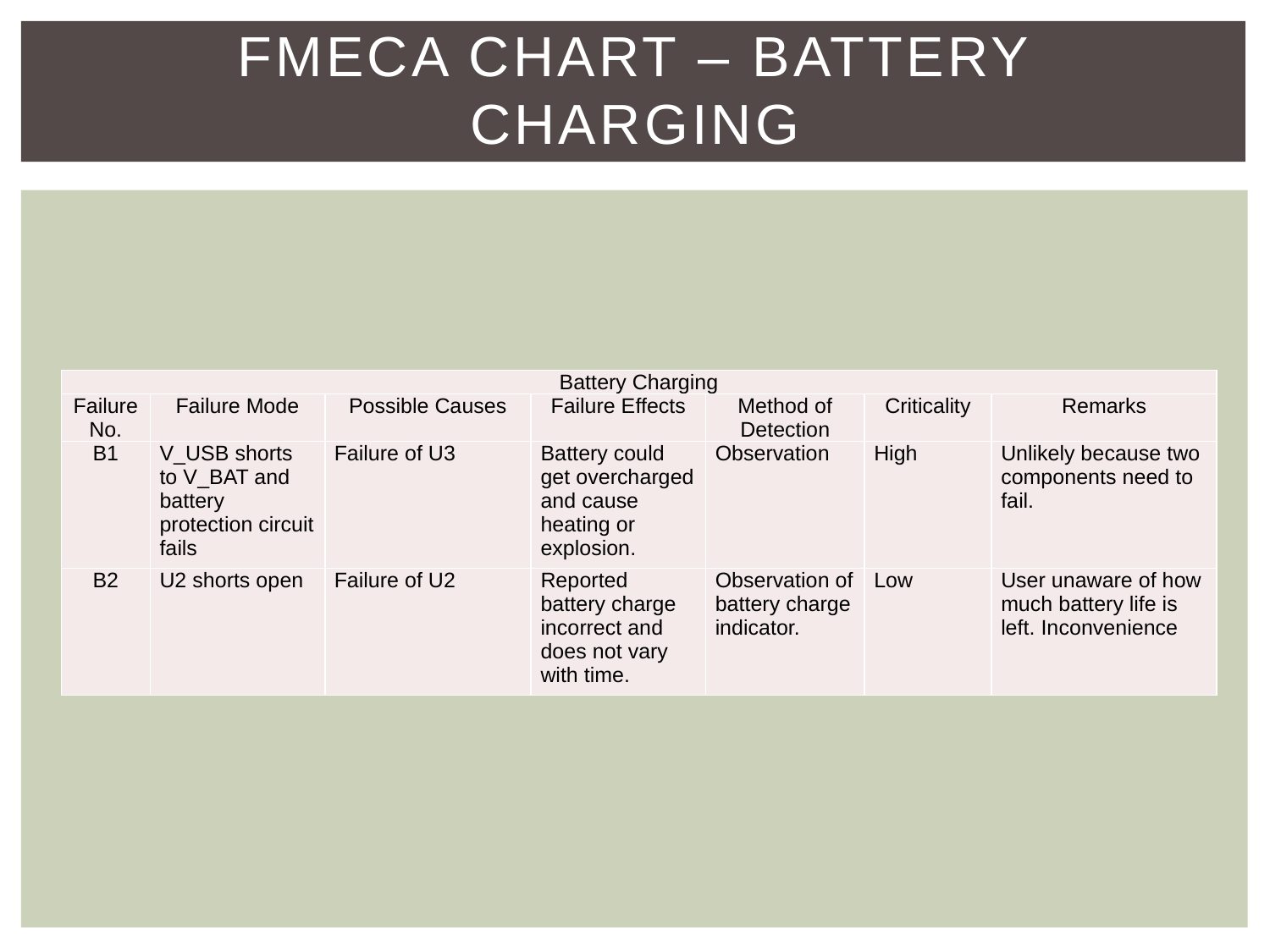

# FMECA Chart – Battery Charging
| Battery Charging |  |  |  |  |  |  |
| --- | --- | --- | --- | --- | --- | --- |
| Failure No. | Failure Mode | Possible Causes | Failure Effects | Method of Detection | Criticality | Remarks |
| B1 | V\_USB shorts to V\_BAT and battery protection circuit fails | Failure of U3 | Battery could get overcharged and cause heating or explosion. | Observation | High | Unlikely because two components need to fail. |
| B2 | U2 shorts open | Failure of U2 | Reported battery charge incorrect and does not vary with time. | Observation of battery charge indicator. | Low | User unaware of how much battery life is left. Inconvenience |